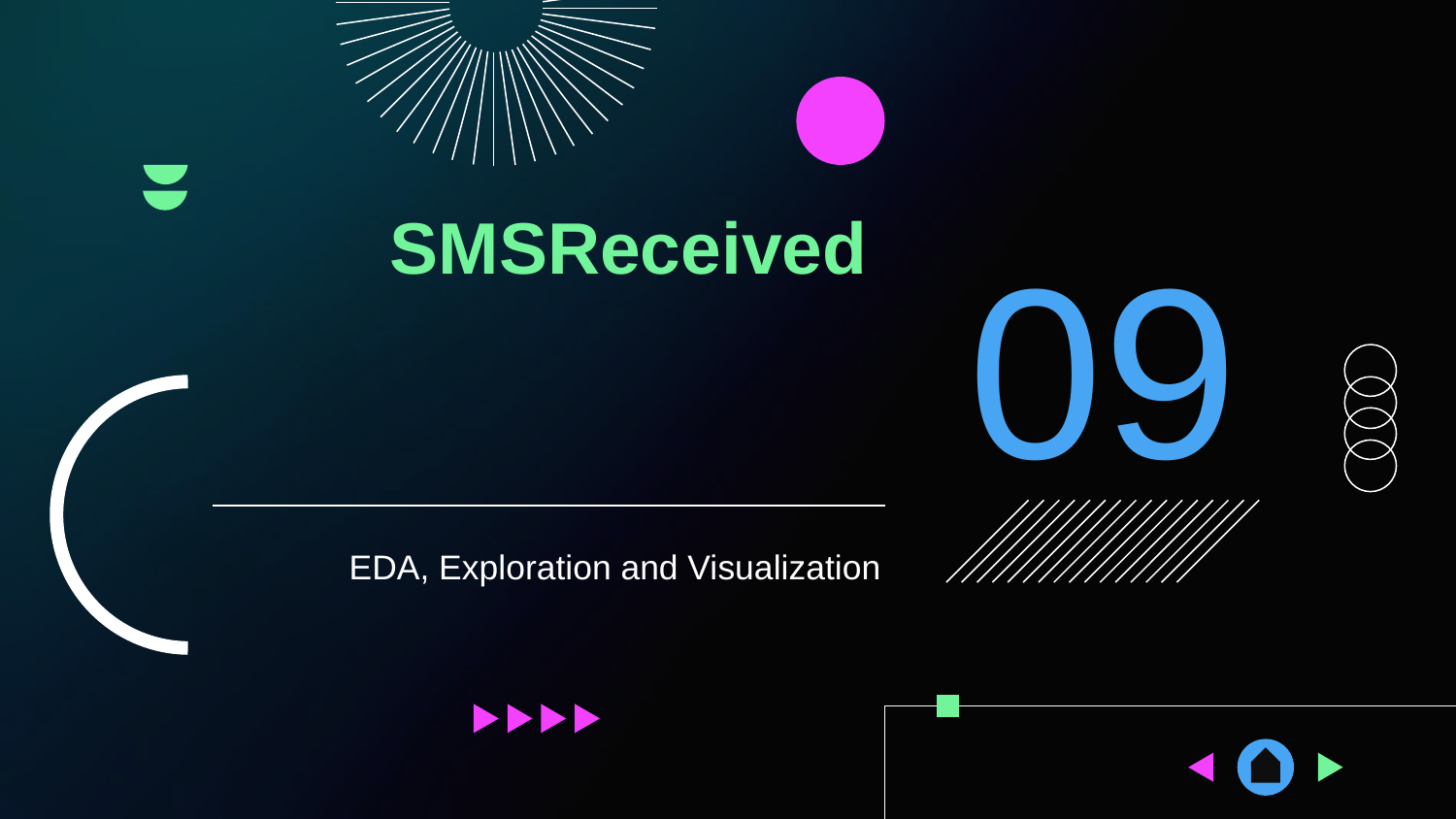

# SMSReceived
09

EDA, Exploration and Visualization